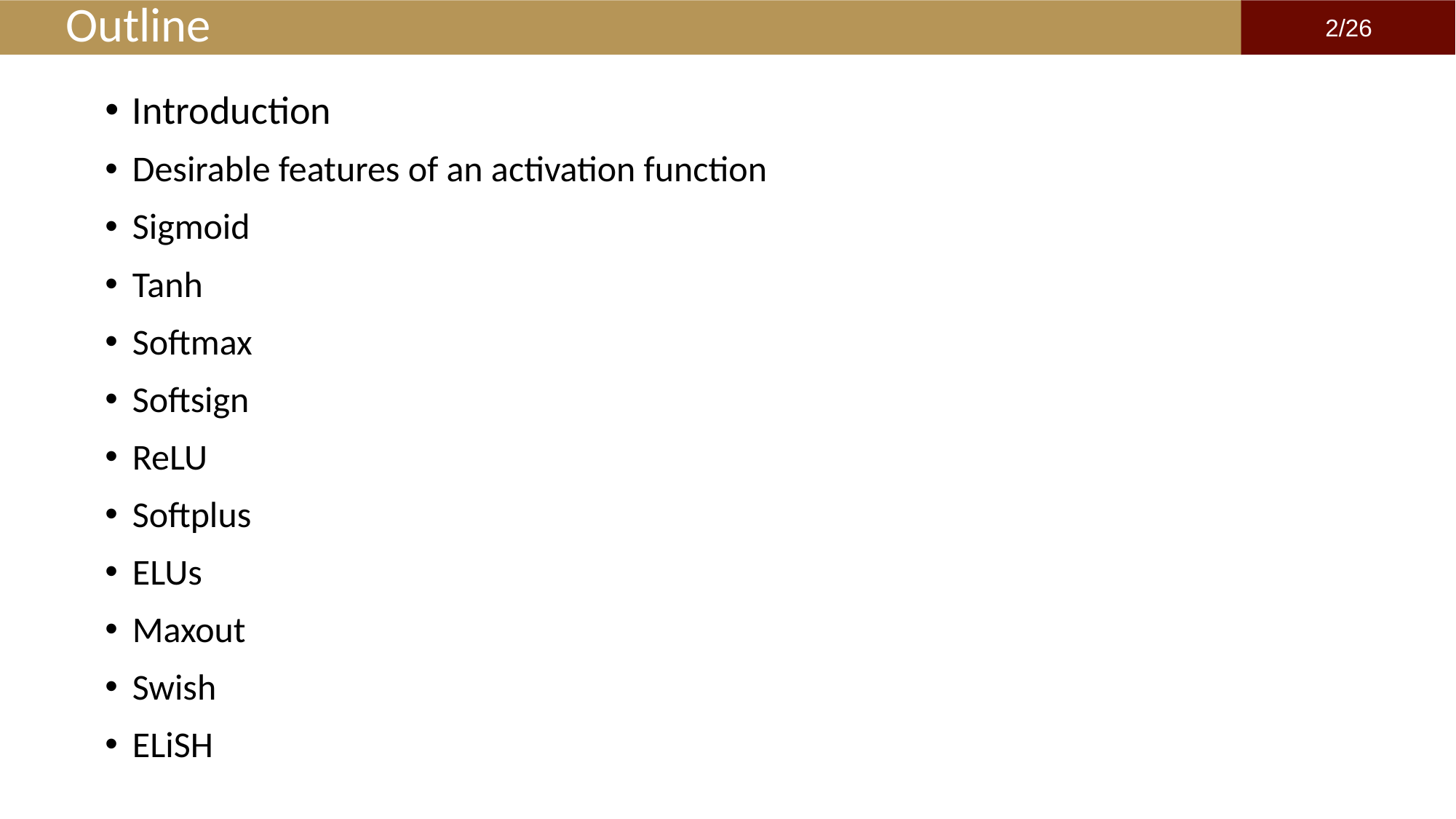

# Outline
Introduction
Desirable features of an activation function
Sigmoid
Tanh
Softmax
Softsign
ReLU
Softplus
ELUs
Maxout
Swish
ELiSH